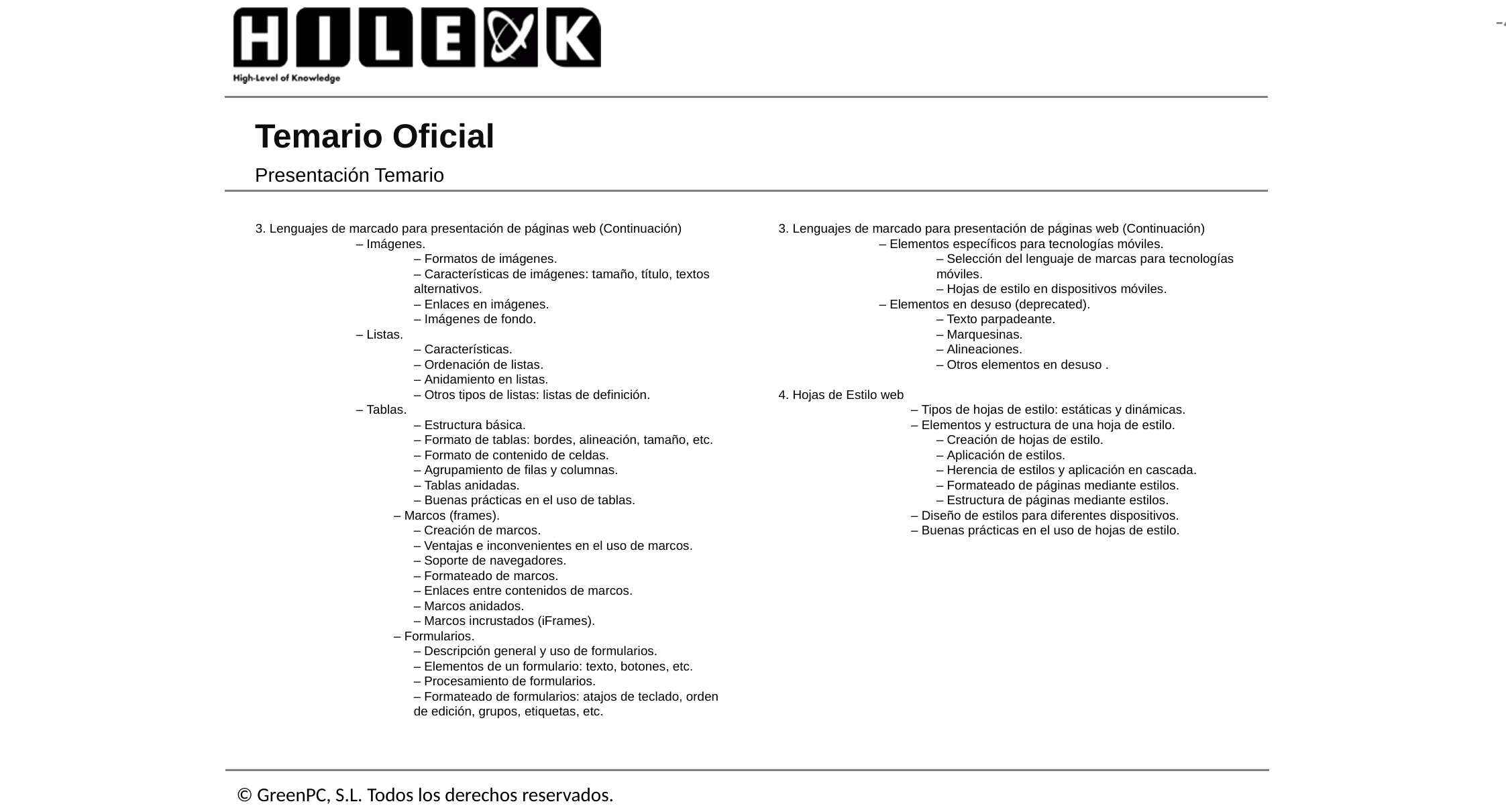

# Temario Oficial
Presentación Temario
3. Lenguajes de marcado para presentación de páginas web (Continuación)
	– Imágenes.
– Formatos de imágenes.
– Características de imágenes: tamaño, título, textos alternativos.
– Enlaces en imágenes.
– Imágenes de fondo.
	– Listas.
– Características.
– Ordenación de listas.
– Anidamiento en listas.
– Otros tipos de listas: listas de definición.
	– Tablas.
– Estructura básica.
– Formato de tablas: bordes, alineación, tamaño, etc.
– Formato de contenido de celdas.
– Agrupamiento de filas y columnas.
– Tablas anidadas.
– Buenas prácticas en el uso de tablas.
	– Marcos (frames).
– Creación de marcos.
– Ventajas e inconvenientes en el uso de marcos.
– Soporte de navegadores.
– Formateado de marcos.
– Enlaces entre contenidos de marcos.
– Marcos anidados.
– Marcos incrustados (iFrames).
	– Formularios.
– Descripción general y uso de formularios.
– Elementos de un formulario: texto, botones, etc.
– Procesamiento de formularios.
– Formateado de formularios: atajos de teclado, orden de edición, grupos, etiquetas, etc.
3. Lenguajes de marcado para presentación de páginas web (Continuación)
	– Elementos específicos para tecnologías móviles.
– Selección del lenguaje de marcas para tecnologías móviles.
– Hojas de estilo en dispositivos móviles.
	– Elementos en desuso (deprecated).
– Texto parpadeante.
– Marquesinas.
– Alineaciones.
– Otros elementos en desuso .

4. Hojas de Estilo web
– Tipos de hojas de estilo: estáticas y dinámicas.
– Elementos y estructura de una hoja de estilo.
– Creación de hojas de estilo.
– Aplicación de estilos.
– Herencia de estilos y aplicación en cascada.
– Formateado de páginas mediante estilos.
– Estructura de páginas mediante estilos.
– Diseño de estilos para diferentes dispositivos.
– Buenas prácticas en el uso de hojas de estilo.